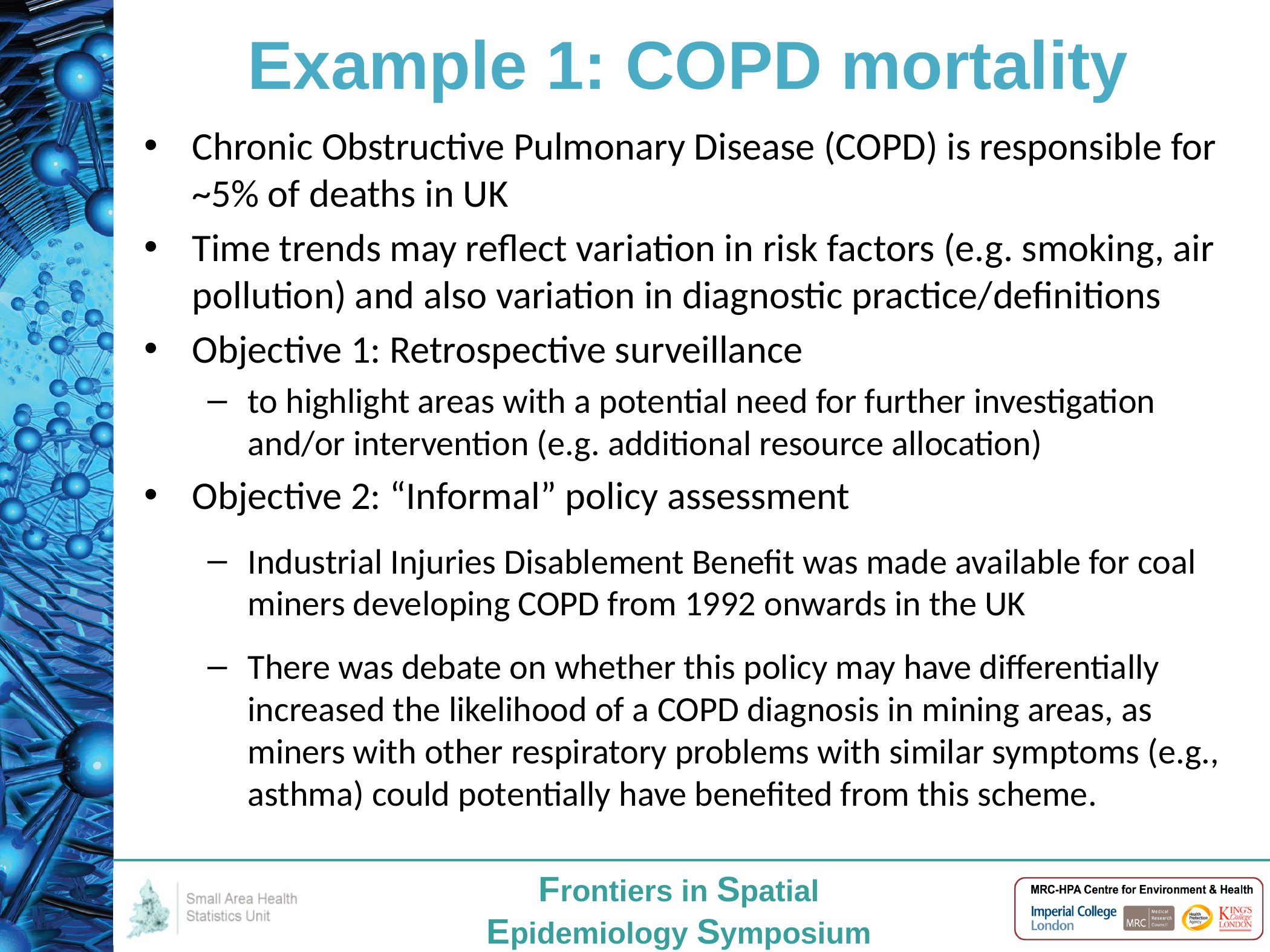

# Example 1: COPD mortality
Chronic Obstructive Pulmonary Disease (COPD) is responsible for ~5% of deaths in UK
Time trends may reflect variation in risk factors (e.g. smoking, air pollution) and also variation in diagnostic practice/definitions
Objective 1: Retrospective surveillance
to highlight areas with a potential need for further investigation and/or intervention (e.g. additional resource allocation)
Objective 2: “Informal” policy assessment
Industrial Injuries Disablement Benefit was made available for coal miners developing COPD from 1992 onwards in the UK
There was debate on whether this policy may have differentially increased the likelihood of a COPD diagnosis in mining areas, as miners with other respiratory problems with similar symptoms (e.g., asthma) could potentially have benefited from this scheme.